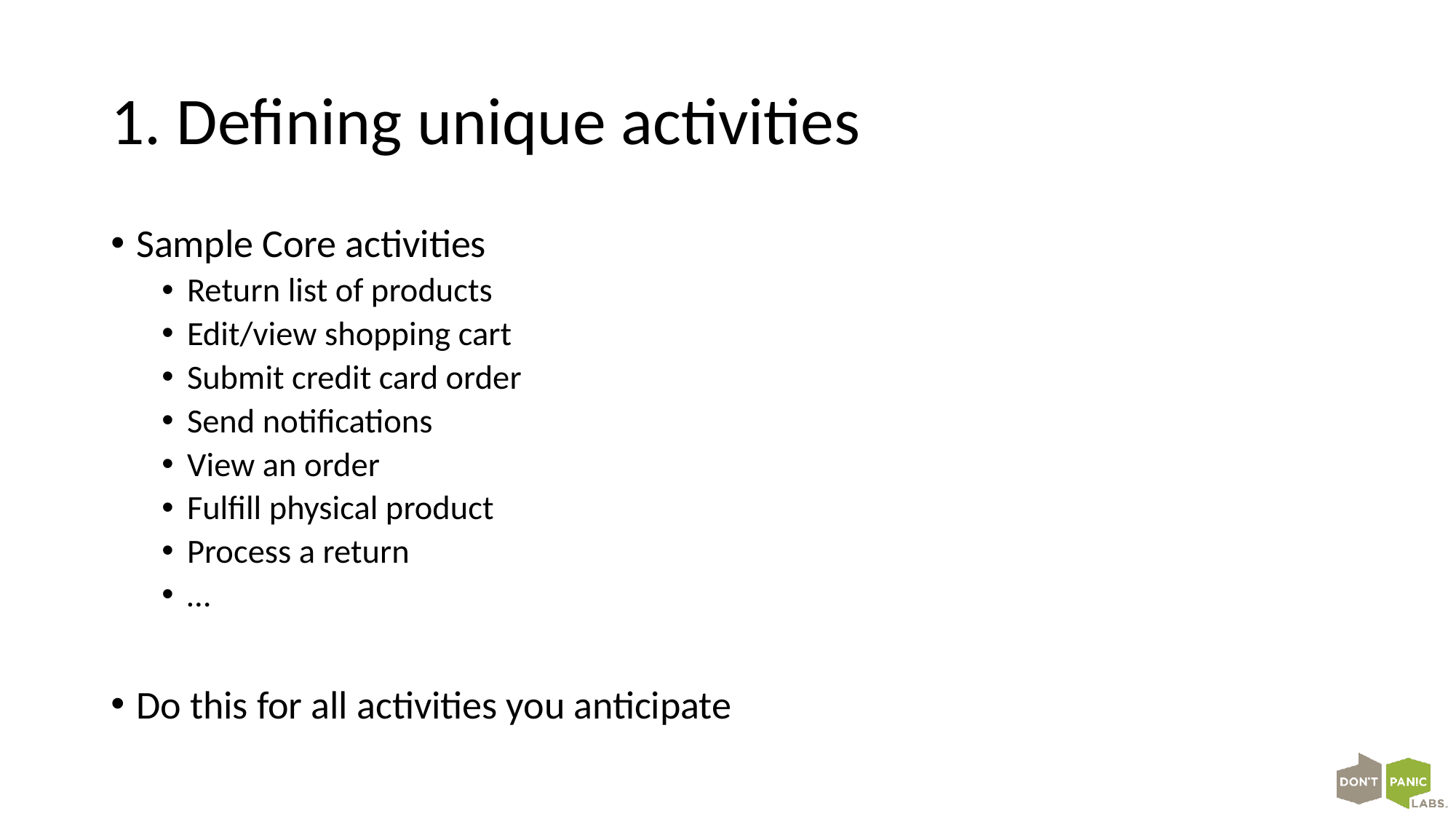

# 1. Defining unique activities
Sample Core activities
Return list of products
Edit/view shopping cart
Submit credit card order
Send notifications
View an order
Fulfill physical product
Process a return
…

Do this for all activities you anticipate